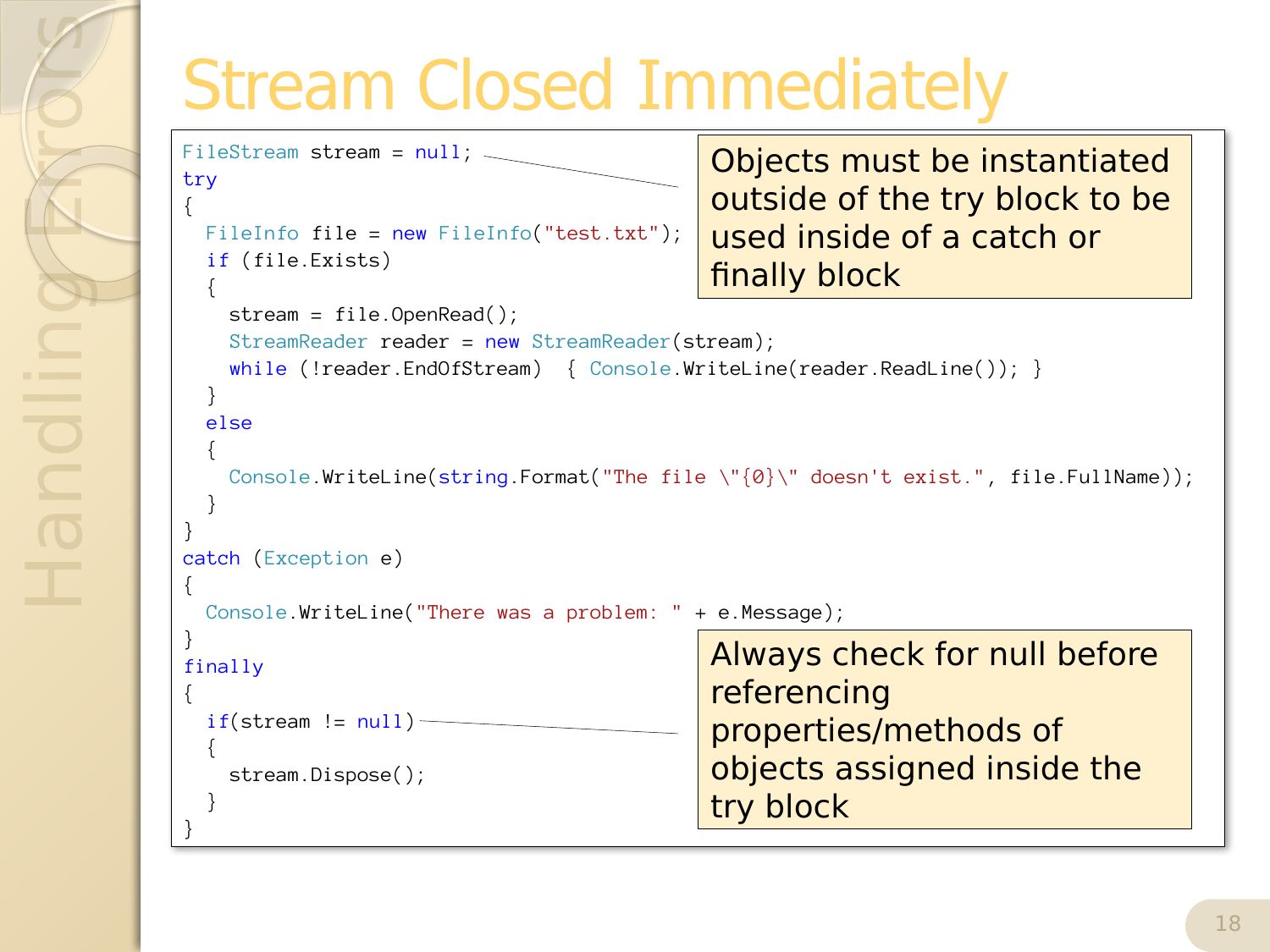

# Stream Closed Immediately
FileStream stream = null;
try
{
  FileInfo file = new FileInfo("test.txt");
  if (file.Exists)
  {
    stream = file.OpenRead();
    StreamReader reader = new StreamReader(stream);
    while (!reader.EndOfStream)  { Console.WriteLine(reader.ReadLine()); }
  }
  else
  {
    Console.WriteLine(string.Format("The file \"{0}\" doesn't exist.", file.FullName));
  }
}
catch (Exception e)
{
  Console.WriteLine("There was a problem: " + e.Message);
}
finally
{
  if(stream != null)
  {
    stream.Dispose();
  }
}
Objects must be instantiated outside of the try block to be used inside of a catch or finally block
Always check for null before referencing properties/methods of objects assigned inside the try block
18